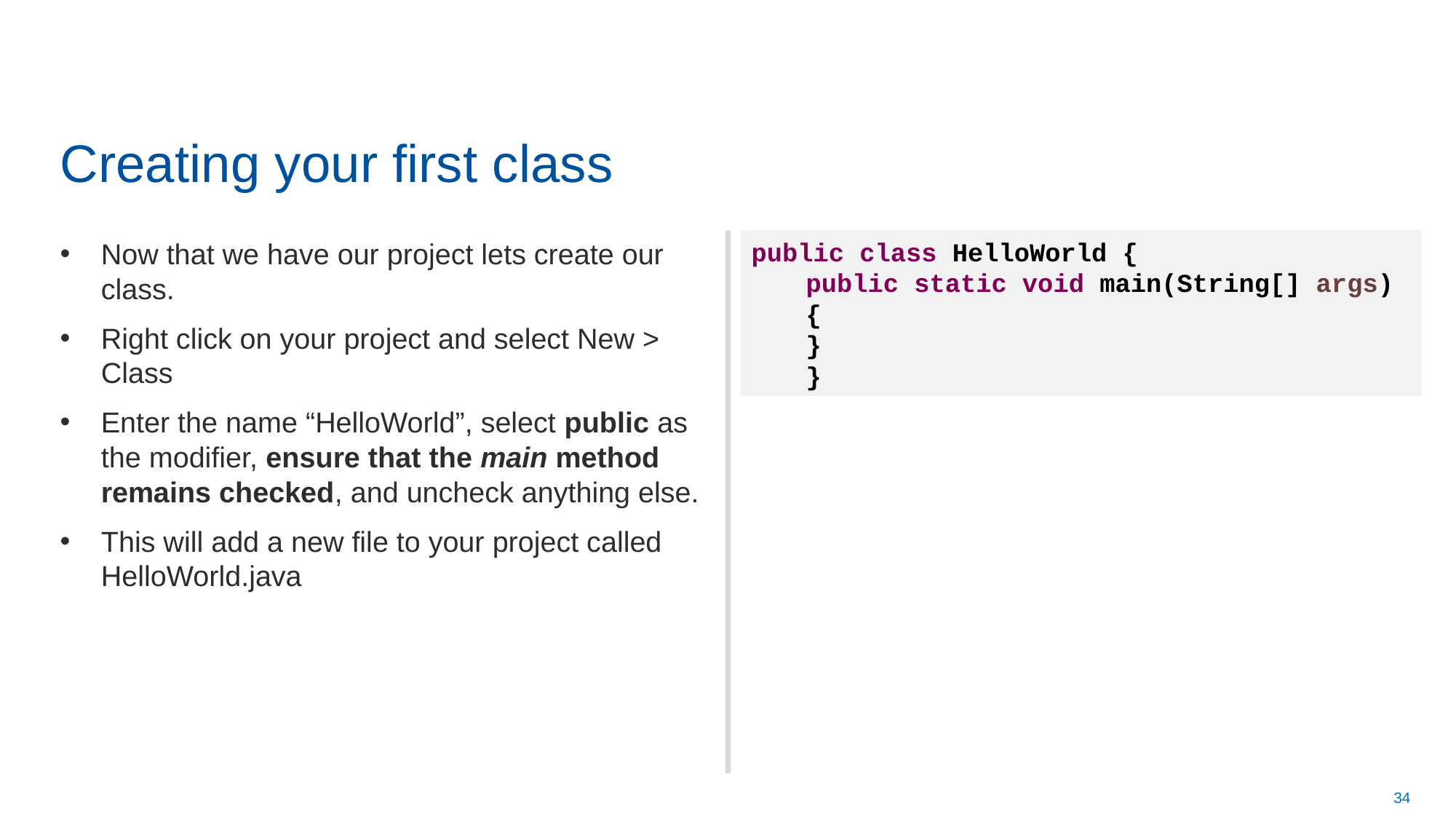

Creating your first class
Now that we have our project lets create our class.
Right click on your project and select New > Class
Enter the name “HelloWorld”, select public as the modifier, ensure that the main method remains checked, and uncheck anything else.
This will add a new file to your project called HelloWorld.java

public class HelloWorld {
public static void main(String[] args) {
}
}